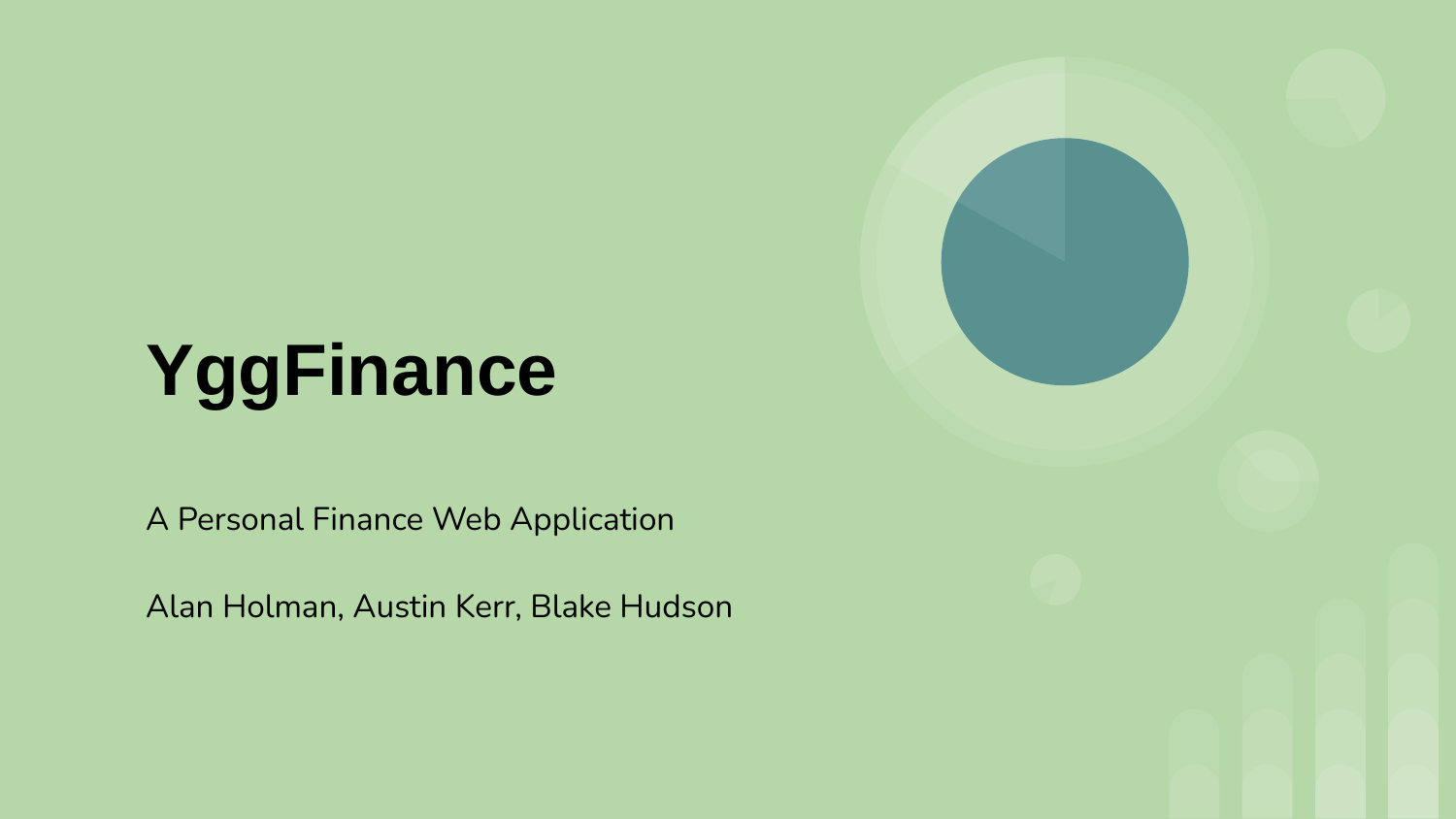

# YggFinance
A Personal Finance Web Application

Alan Holman, Austin Kerr, Blake Hudson